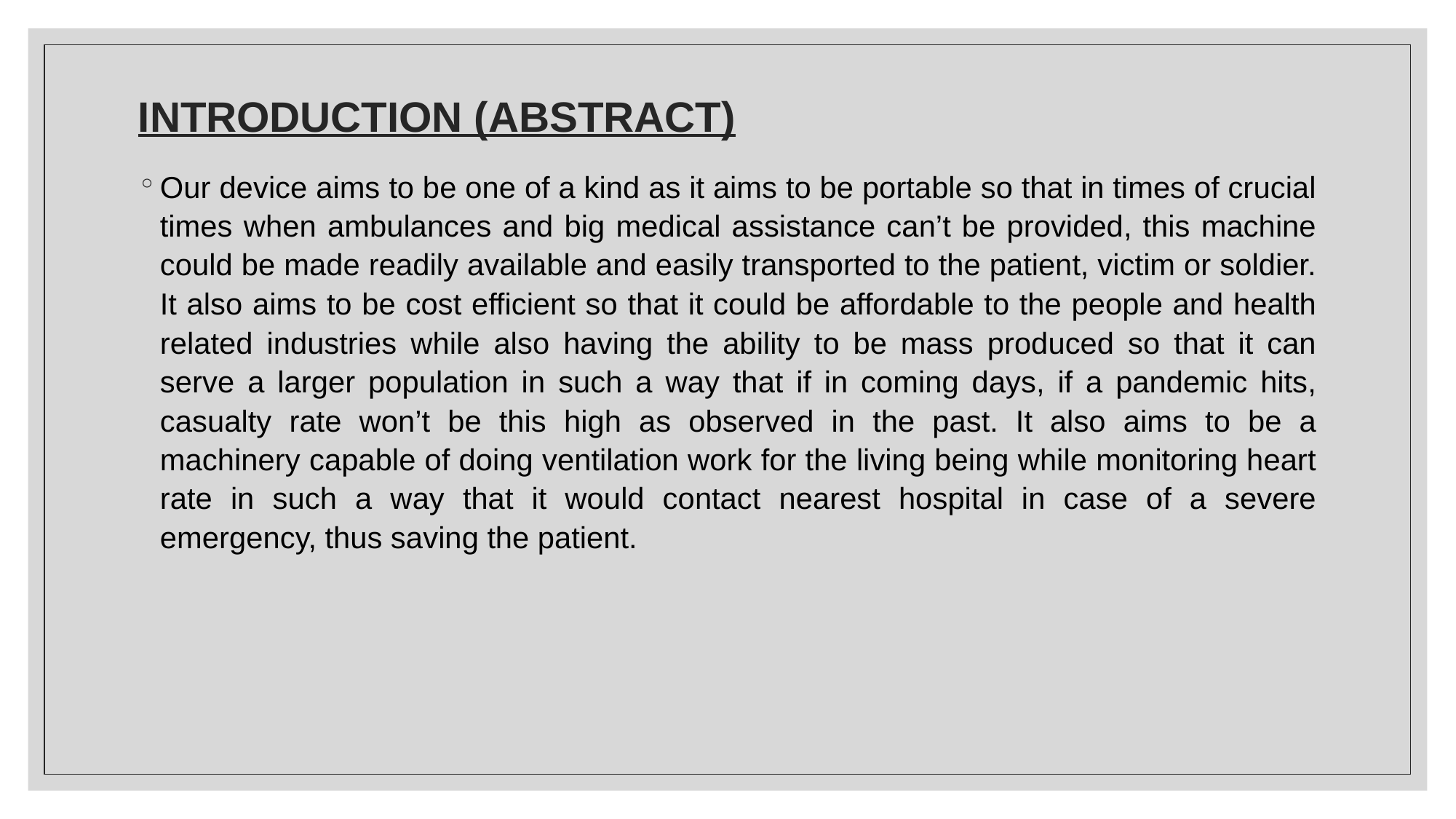

# INTRODUCTION (ABSTRACT)
Our device aims to be one of a kind as it aims to be portable so that in times of crucial times when ambulances and big medical assistance can’t be provided, this machine could be made readily available and easily transported to the patient, victim or soldier. It also aims to be cost efficient so that it could be affordable to the people and health related industries while also having the ability to be mass produced so that it can serve a larger population in such a way that if in coming days, if a pandemic hits, casualty rate won’t be this high as observed in the past. It also aims to be a machinery capable of doing ventilation work for the living being while monitoring heart rate in such a way that it would contact nearest hospital in case of a severe emergency, thus saving the patient.